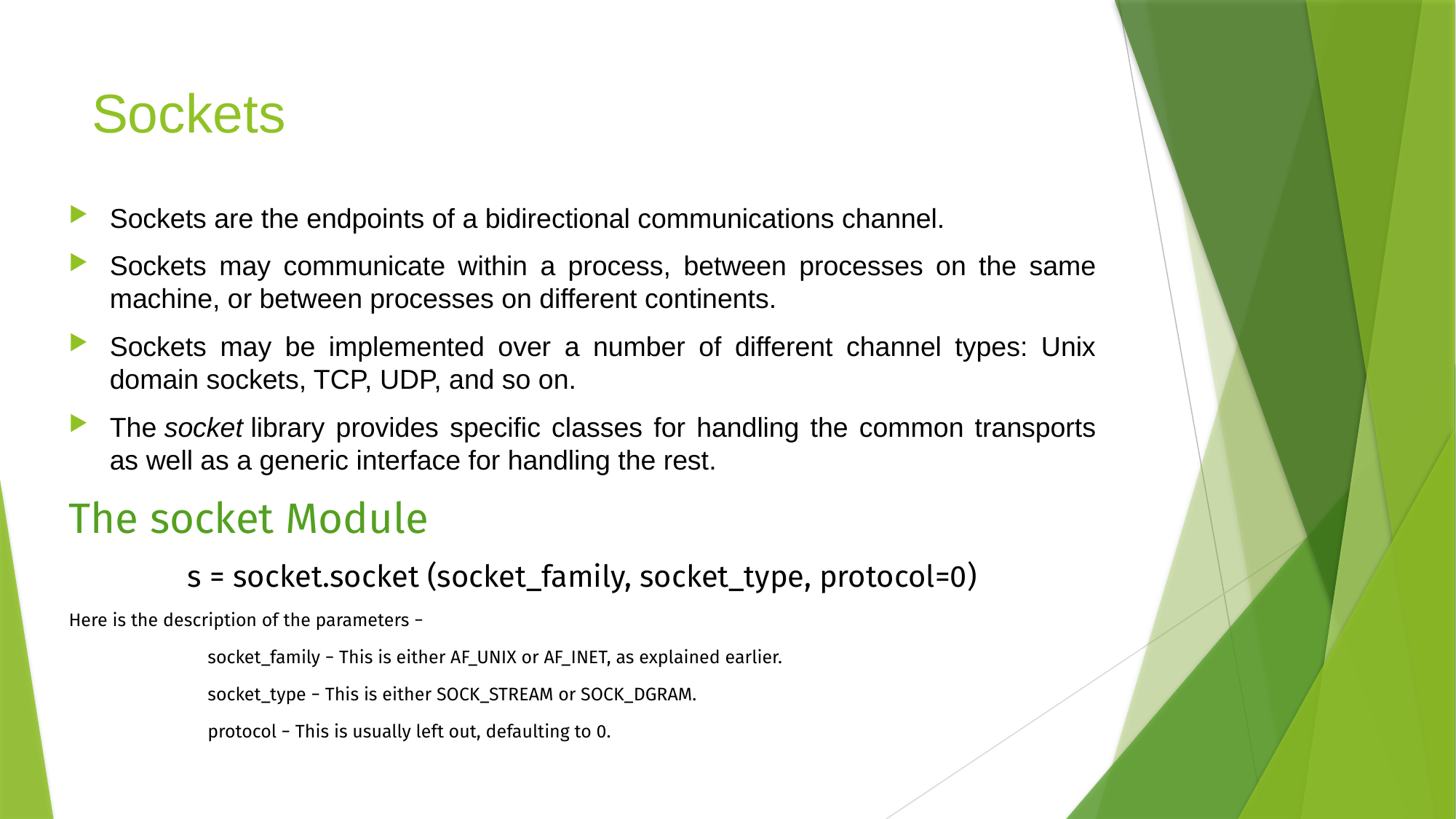

# Sockets
Sockets are the endpoints of a bidirectional communications channel.
Sockets may communicate within a process, between processes on the same machine, or between processes on different continents.
Sockets may be implemented over a number of different channel types: Unix domain sockets, TCP, UDP, and so on.
The socket library provides specific classes for handling the common transports as well as a generic interface for handling the rest.
The socket Module
s = socket.socket (socket_family, socket_type, protocol=0)
Here is the description of the parameters −
socket_family − This is either AF_UNIX or AF_INET, as explained earlier.
socket_type − This is either SOCK_STREAM or SOCK_DGRAM.
protocol − This is usually left out, defaulting to 0.